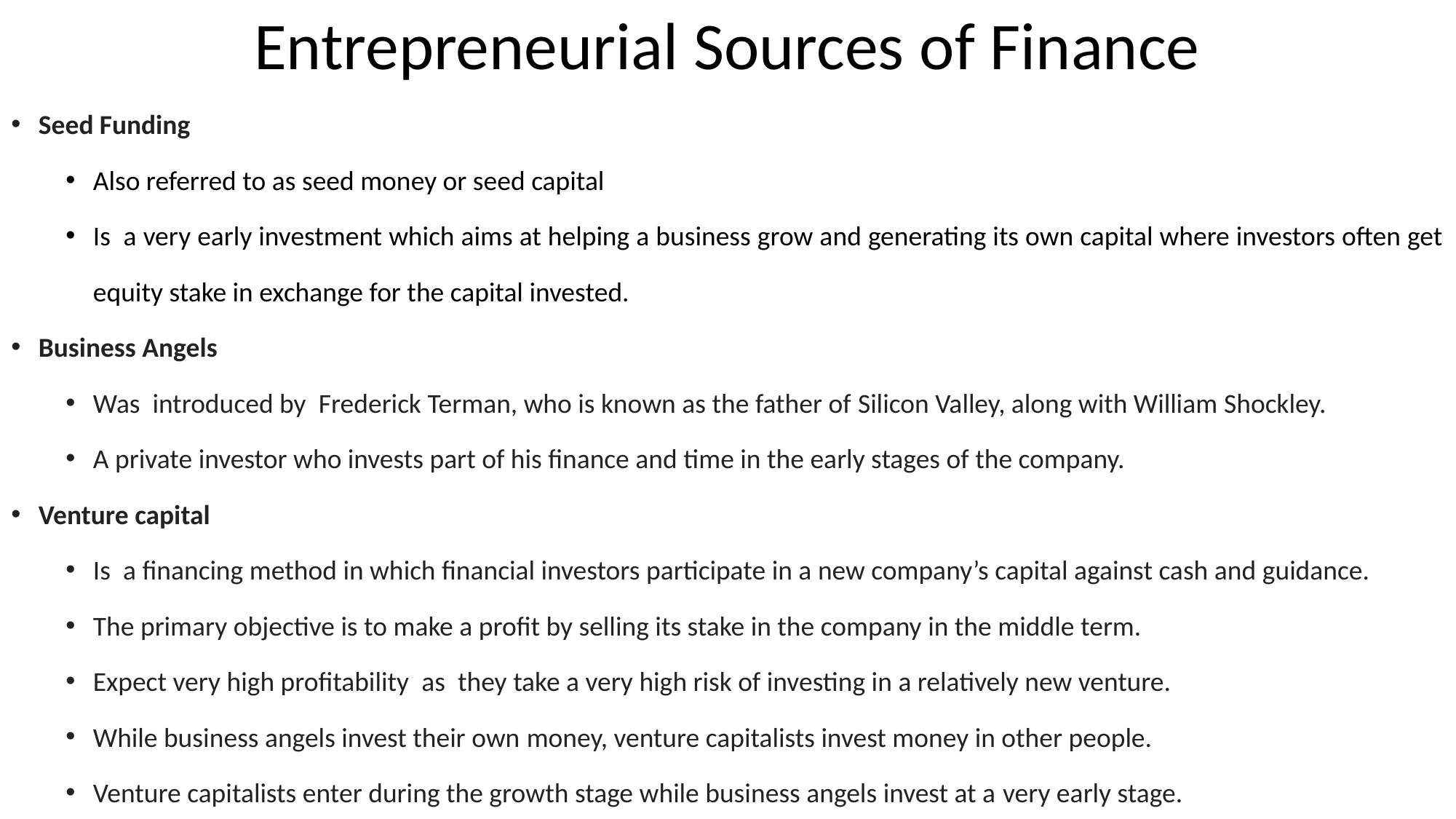

# Entrepreneurial Sources of Finance
Seed Funding
Also referred to as seed money or seed capital
Is  a very early investment which aims at helping a business grow and generating its own capital where investors often get equity stake in exchange for the capital invested.
Business Angels
Was  introduced by  Frederick Terman, who is known as the father of Silicon Valley, along with William Shockley.
A private investor who invests part of his finance and time in the early stages of the company.
Venture capital
Is  a financing method in which financial investors participate in a new company’s capital against cash and guidance.
The primary objective is to make a profit by selling its stake in the company in the middle term.
Expect very high profitability  as  they take a very high risk of investing in a relatively new venture.
While business angels invest their own money, venture capitalists invest money in other people.
Venture capitalists enter during the growth stage while business angels invest at a very early stage.